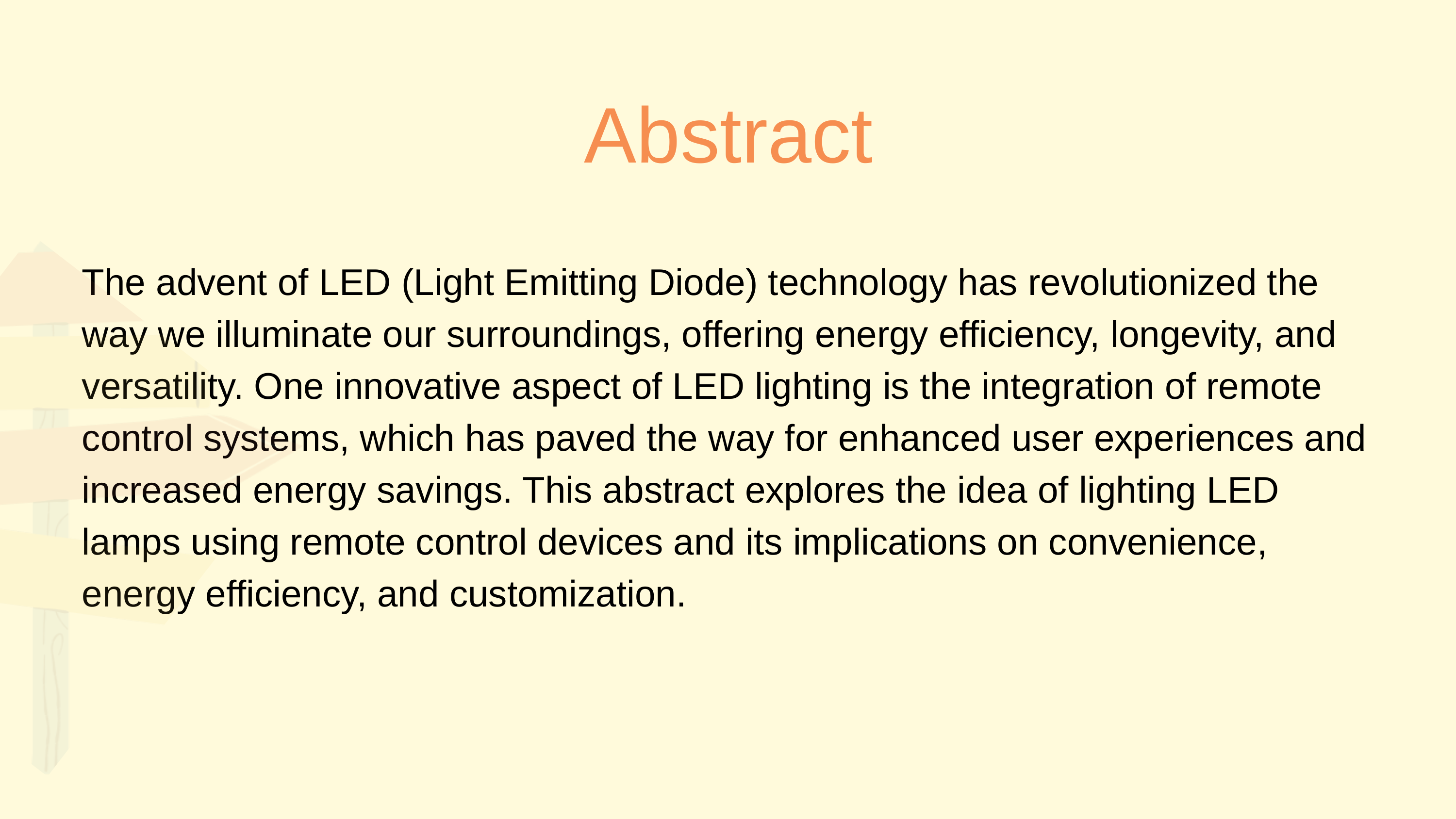

Abstract
The advent of LED (Light Emitting Diode) technology has revolutionized the way we illuminate our surroundings, offering energy efficiency, longevity, and versatility. One innovative aspect of LED lighting is the integration of remote control systems, which has paved the way for enhanced user experiences and increased energy savings. This abstract explores the idea of lighting LED lamps using remote control devices and its implications on convenience, energy efficiency, and customization.